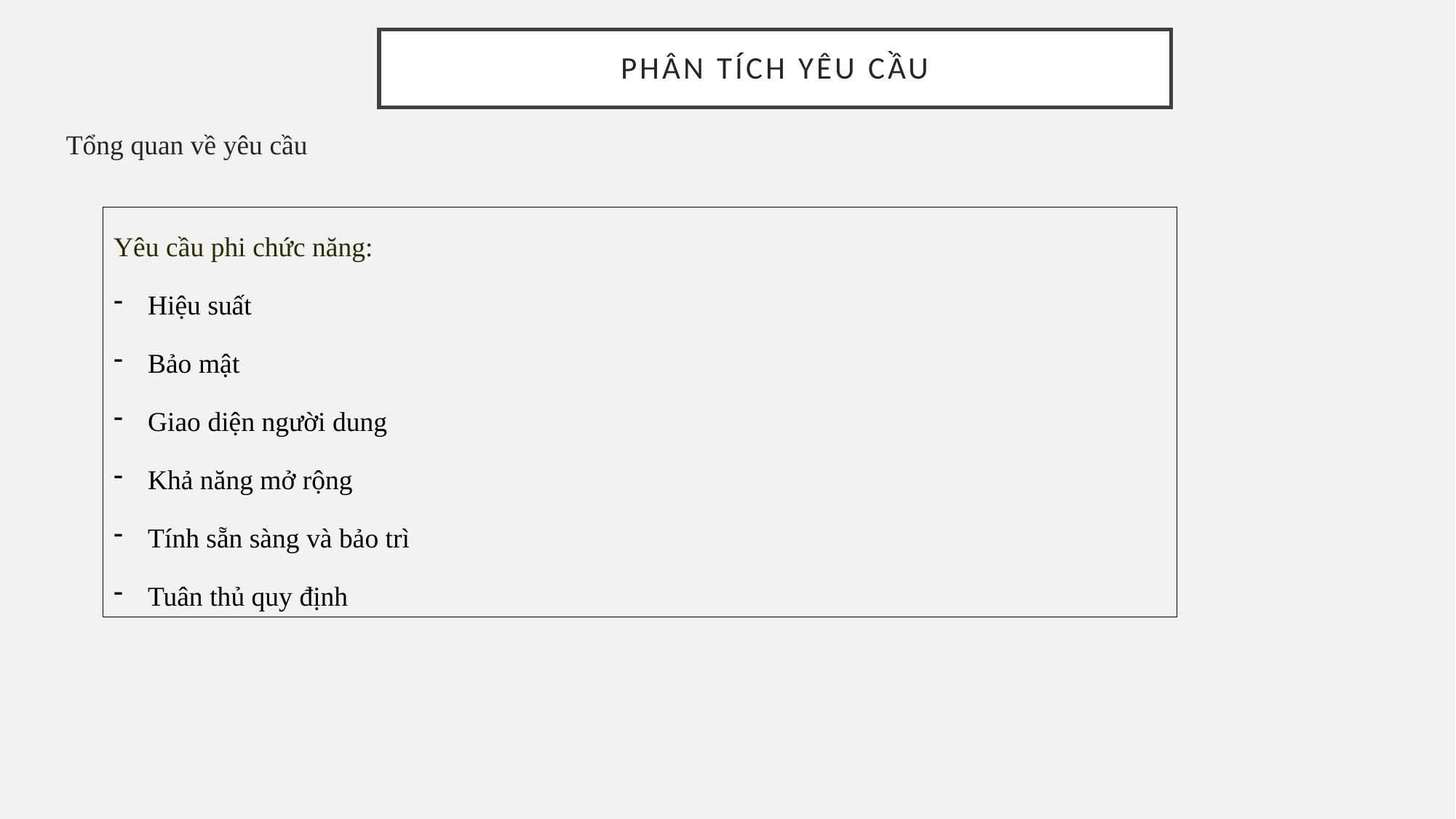

# PHÂN TÍCH YÊU CẦU
Tổng quan về yêu cầu
Yêu cầu phi chức năng:
Hiệu suất
Bảo mật
Giao diện người dung
Khả năng mở rộng
Tính sẵn sàng và bảo trì
Tuân thủ quy định